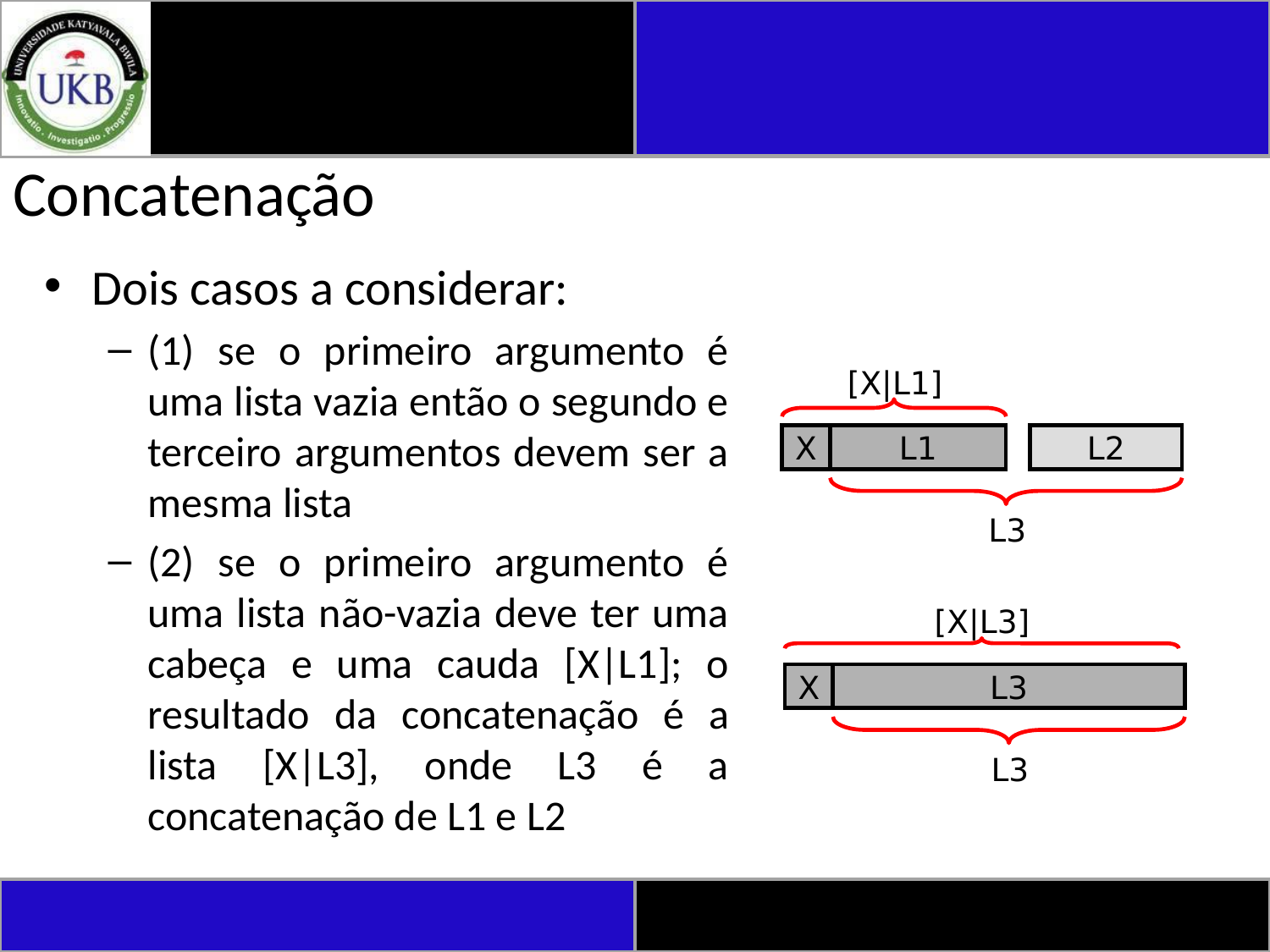

# Concatenação
Dois casos a considerar:
(1) se o primeiro argumento é uma lista vazia então o segundo e terceiro argumentos devem ser a mesma lista
(2) se o primeiro argumento é uma lista não-vazia deve ter uma cabeça e uma cauda [X|L1]; o resultado da concatenação é a lista [X|L3], onde L3 é a concatenação de L1 e L2

[X|L1]
X
L1
L2
L3

[X|L3]
X
L3
L3